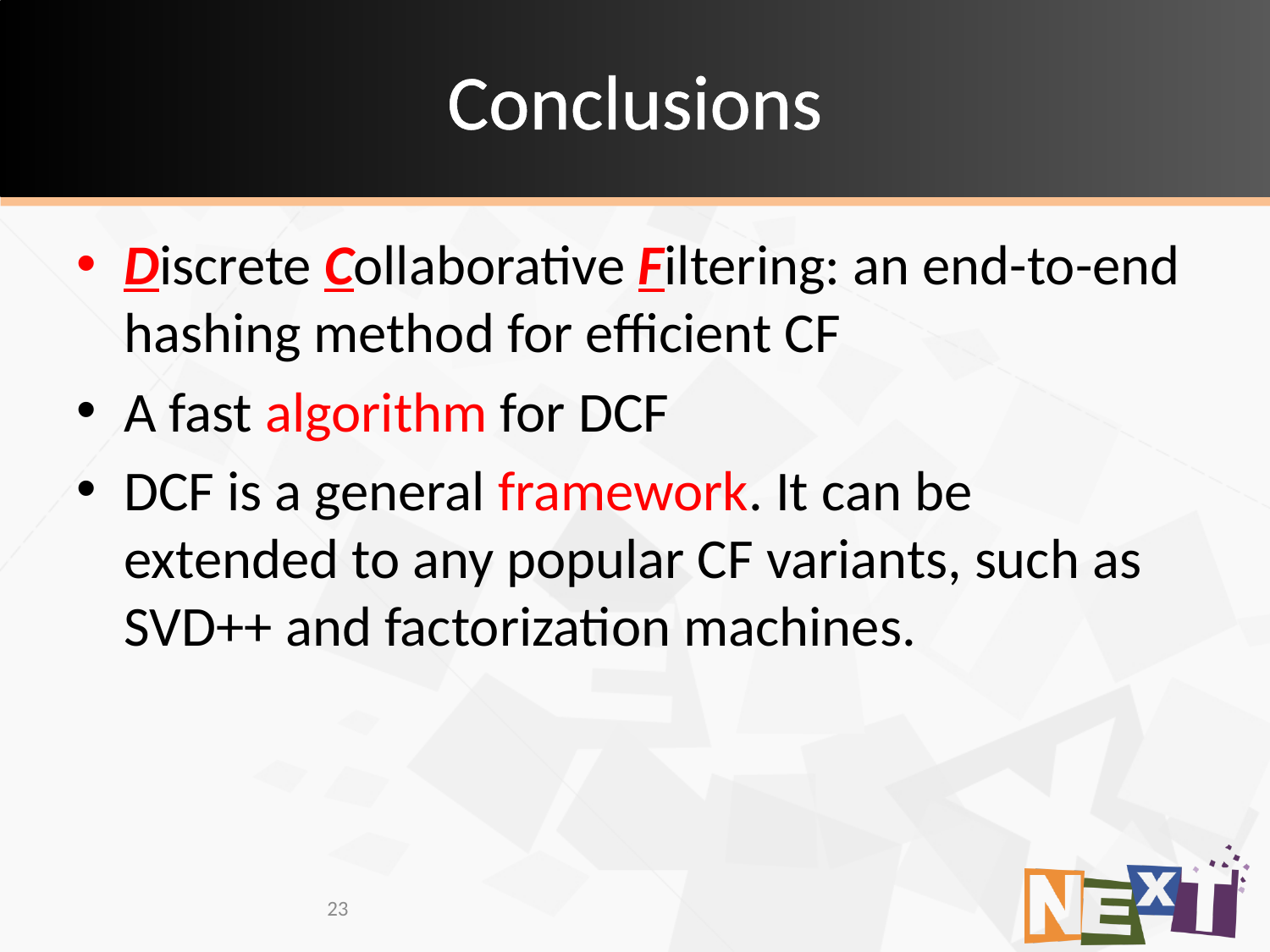

# Conclusions
Discrete Collaborative Filtering: an end-to-end hashing method for efficient CF
A fast algorithm for DCF
DCF is a general framework. It can be extended to any popular CF variants, such as SVD++ and factorization machines.
23